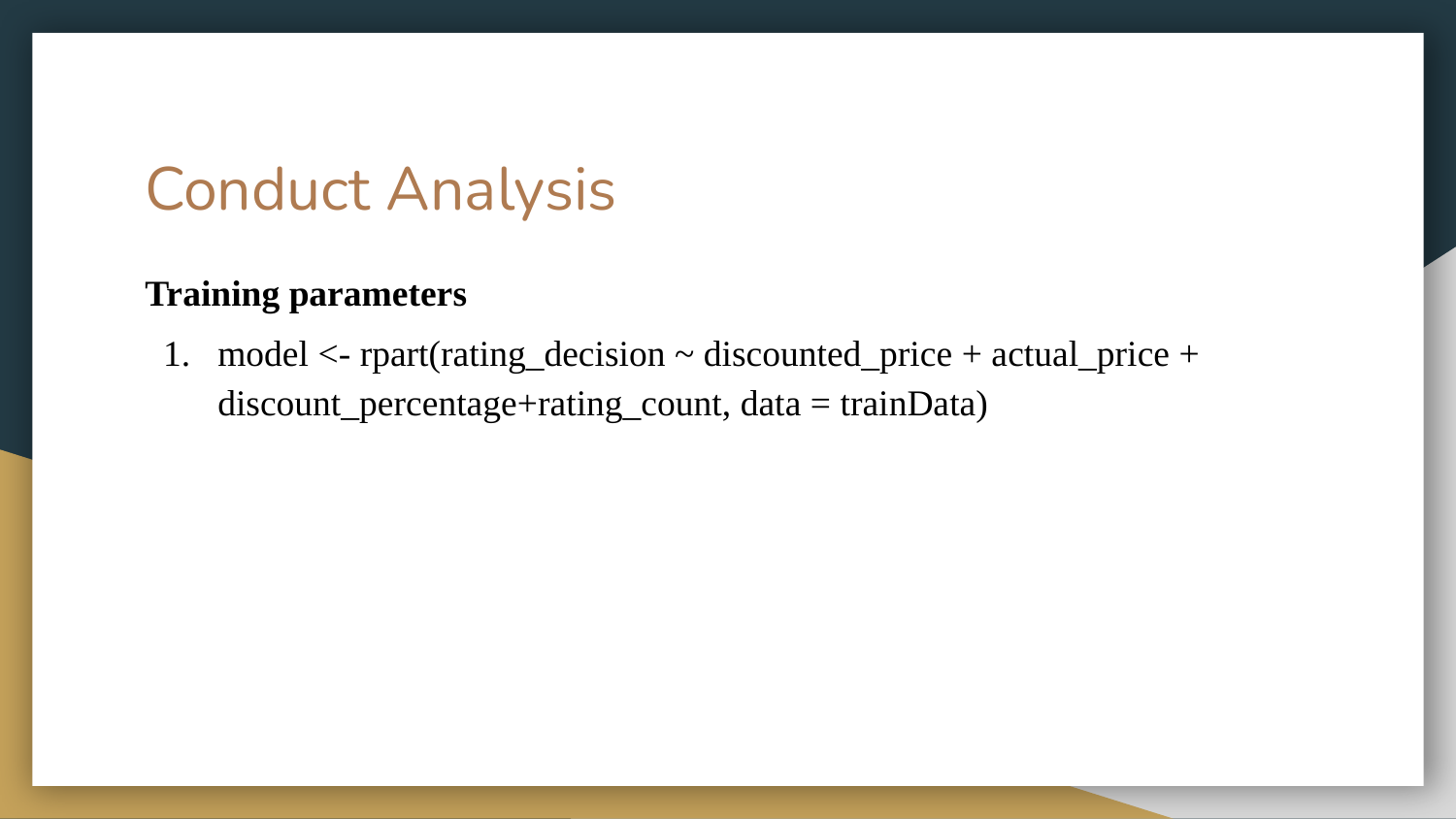

# Conduct Analysis
Training parameters
model <- rpart(rating_decision ~ discounted_price + actual_price + discount_percentage+rating_count, data = trainData)